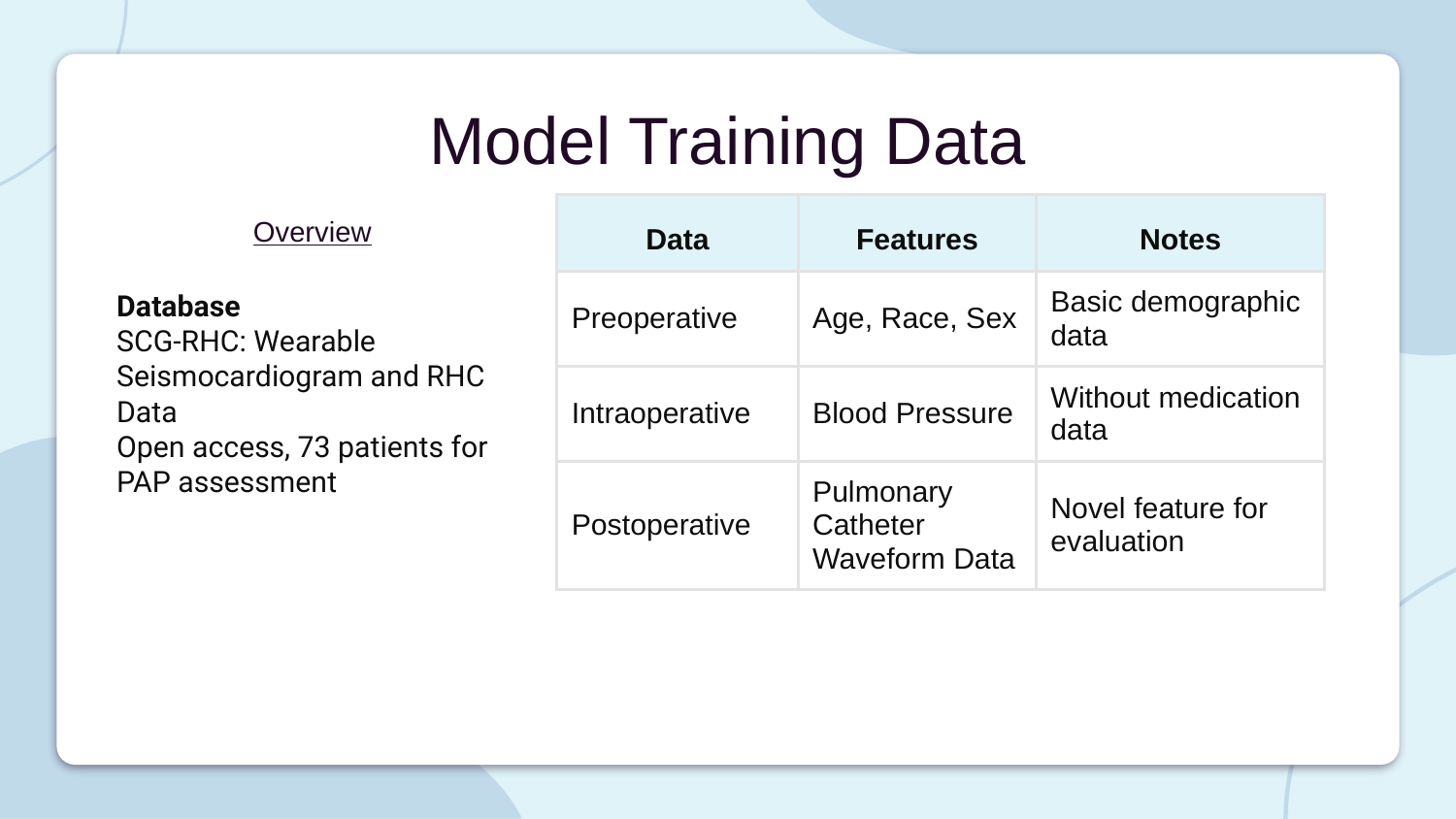

# Model Training Data
| Data | Features | Notes |
| --- | --- | --- |
| Preoperative | Age, Race, Sex | Basic demographic data |
| Intraoperative | Blood Pressure | Without medication data |
| Postoperative | Pulmonary Catheter Waveform Data | Novel feature for evaluation |
Overview

Database
SCG-RHC: Wearable Seismocardiogram and RHC Data
Open access, 73 patients for PAP assessment